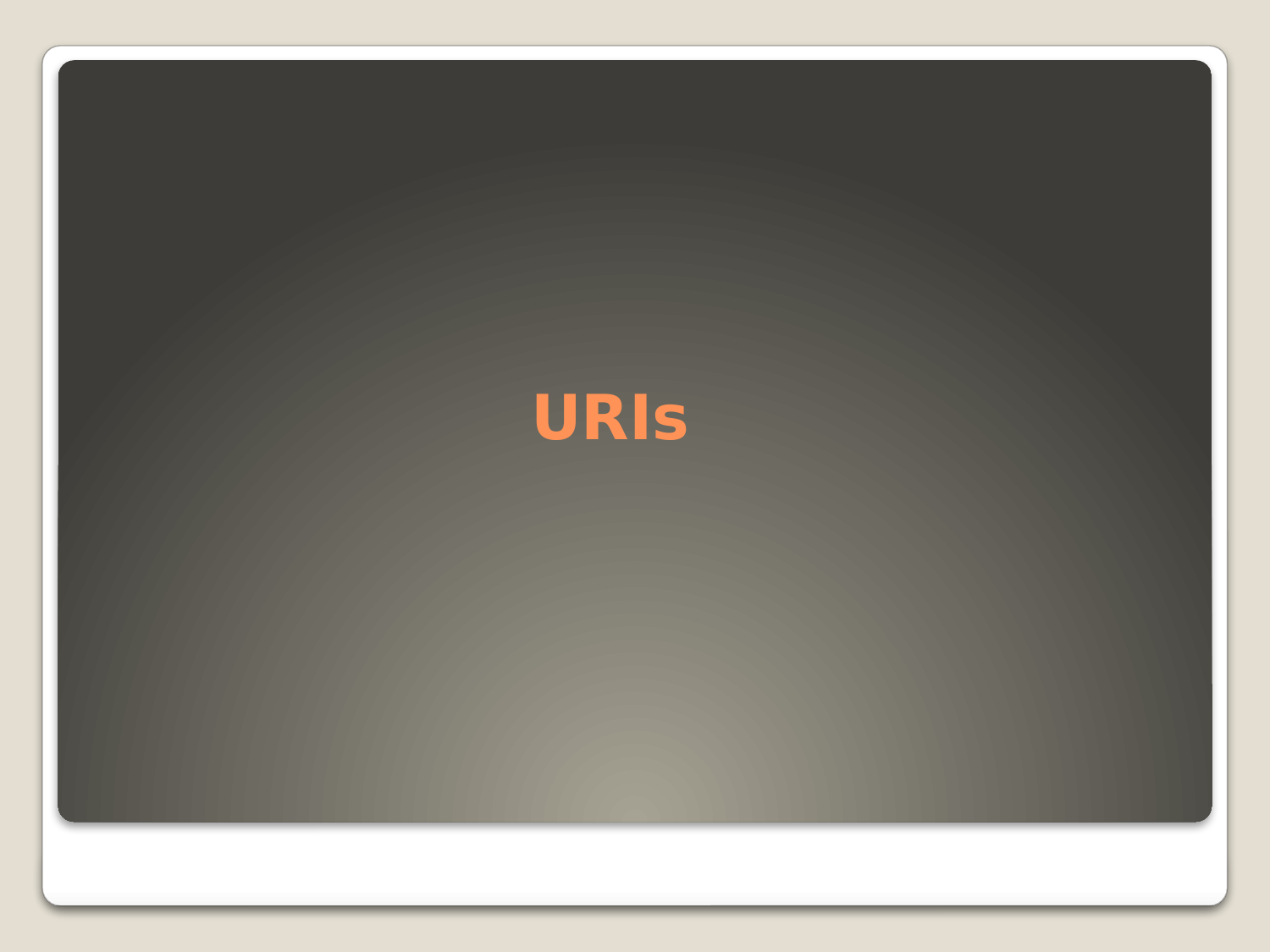

Good

  Get /tasks/1
  POST /projects/1/tasks

Bad

  POST /getTask/1
  GET /addTask?title=mytask
# URIs